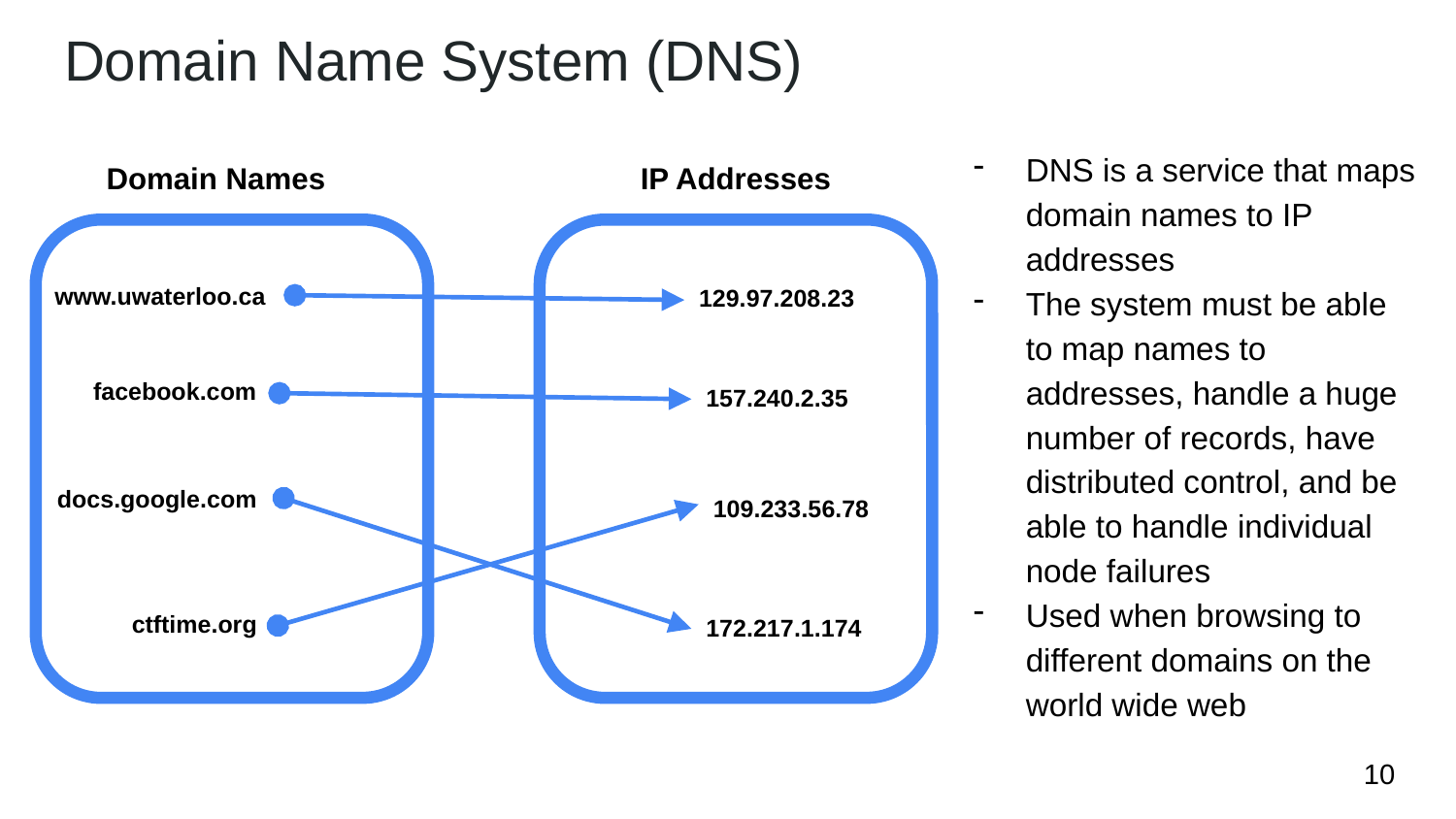

# Domain Name System (DNS)
DNS is a service that maps domain names to IP addresses
The system must be able to map names to addresses, handle a huge number of records, have distributed control, and be able to handle individual node failures
Used when browsing to different domains on the world wide web
Domain Names
IP Addresses

www.uwaterloo.ca
129.97.208.23
facebook.com
157.240.2.35
docs.google.com
109.233.56.78
ctftime.org
172.217.1.174
10